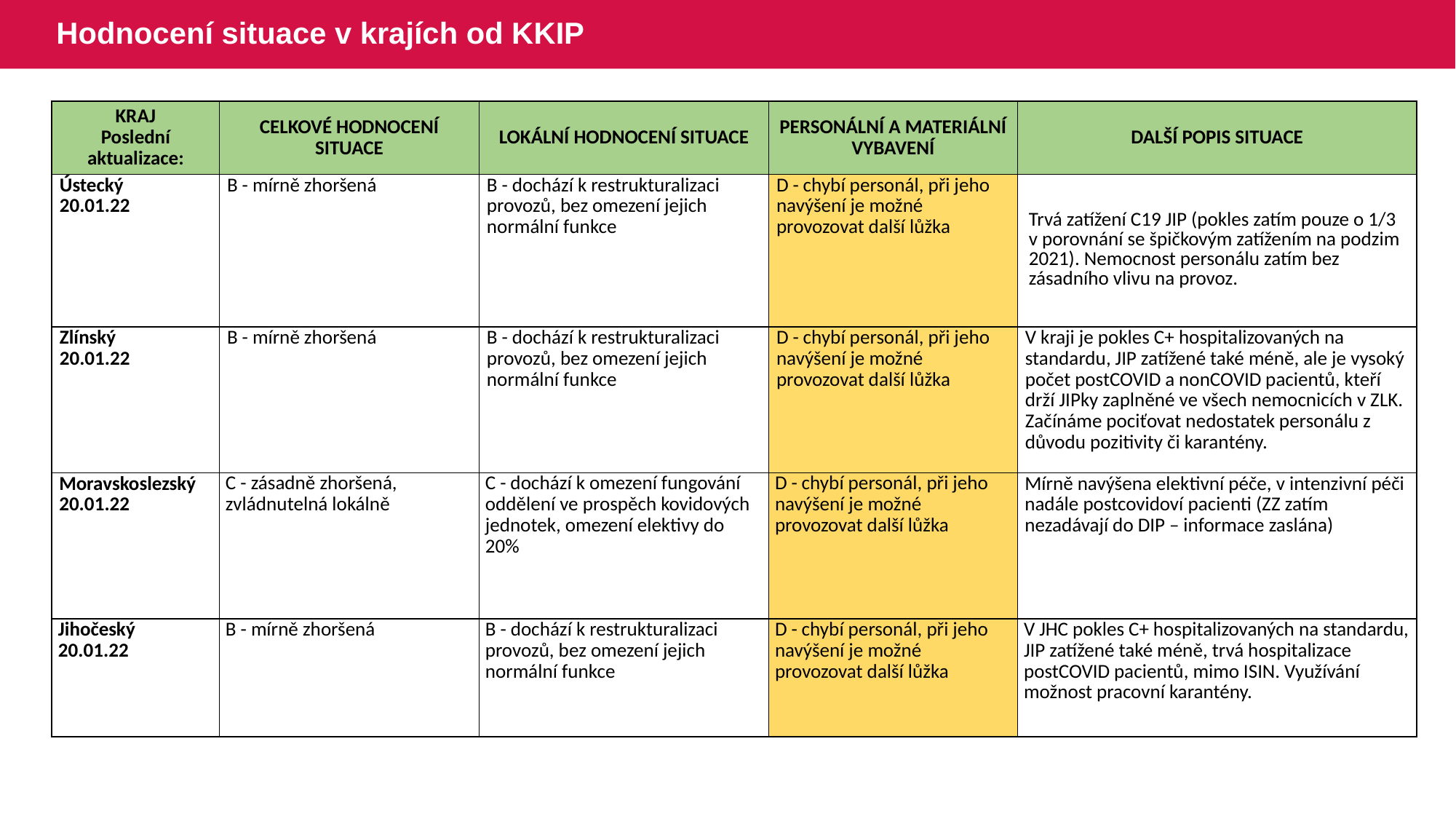

# Hodnocení situace v krajích od KKIP
| KRAJ Poslední aktualizace: | CELKOVÉ HODNOCENÍ SITUACE | LOKÁLNÍ HODNOCENÍ SITUACE | PERSONÁLNÍ A MATERIÁLNÍ VYBAVENÍ | DALŠÍ POPIS SITUACE |
| --- | --- | --- | --- | --- |
| Ústecký 20.01.22 | B - mírně zhoršená | B - dochází k restrukturalizaci provozů, bez omezení jejich normální funkce | D - chybí personál, při jeho navýšení je možné provozovat další lůžka | Trvá zatížení C19 JIP (pokles zatím pouze o 1/3 v porovnání se špičkovým zatížením na podzim 2021). Nemocnost personálu zatím bez zásadního vlivu na provoz. |
| Zlínský 20.01.22 | B - mírně zhoršená | B - dochází k restrukturalizaci provozů, bez omezení jejich normální funkce | D - chybí personál, při jeho navýšení je možné provozovat další lůžka | V kraji je pokles C+ hospitalizovaných na standardu, JIP zatížené také méně, ale je vysoký počet postCOVID a nonCOVID pacientů, kteří drží JIPky zaplněné ve všech nemocnicích v ZLK. Začínáme pociťovat nedostatek personálu z důvodu pozitivity či karantény. |
| Moravskoslezský 20.01.22 | C - zásadně zhoršená, zvládnutelná lokálně | C - dochází k omezení fungování oddělení ve prospěch kovidových jednotek, omezení elektivy do 20% | D - chybí personál, při jeho navýšení je možné provozovat další lůžka | Mírně navýšena elektivní péče, v intenzivní péči nadále postcovidoví pacienti (ZZ zatím nezadávají do DIP – informace zaslána) |
| Jihočeský 20.01.22 | B - mírně zhoršená | B - dochází k restrukturalizaci provozů, bez omezení jejich normální funkce | D - chybí personál, při jeho navýšení je možné provozovat další lůžka | V JHC pokles C+ hospitalizovaných na standardu, JIP zatížené také méně, trvá hospitalizace postCOVID pacientů, mimo ISIN. Využívání možnost pracovní karantény. |